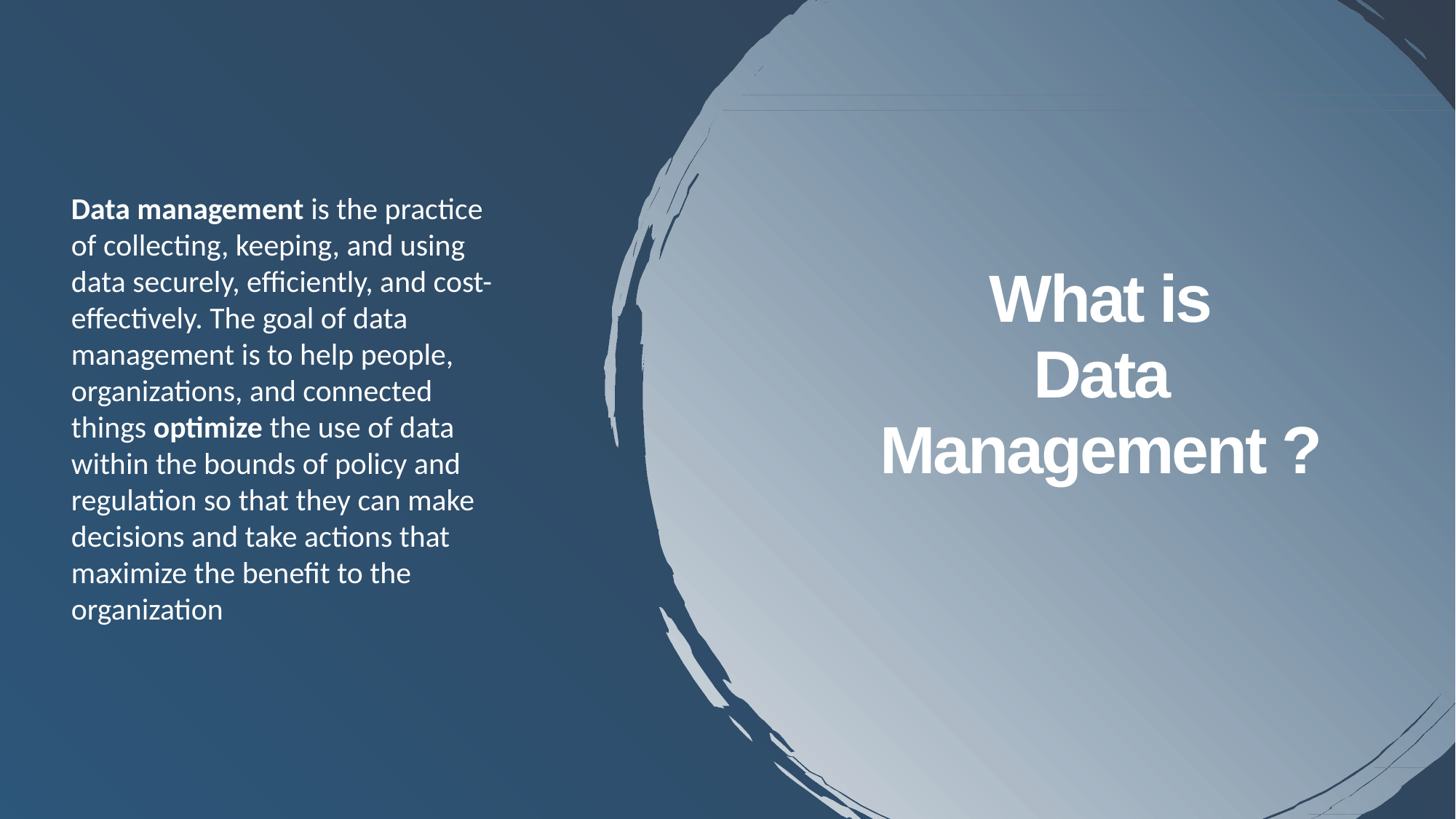

Data management is the practice of collecting, keeping, and using data securely, efficiently, and cost-effectively. The goal of data management is to help people, organizations, and connected things optimize the use of data within the bounds of policy and regulation so that they can make decisions and take actions that maximize the benefit to the organization
# What is Data  Management ?